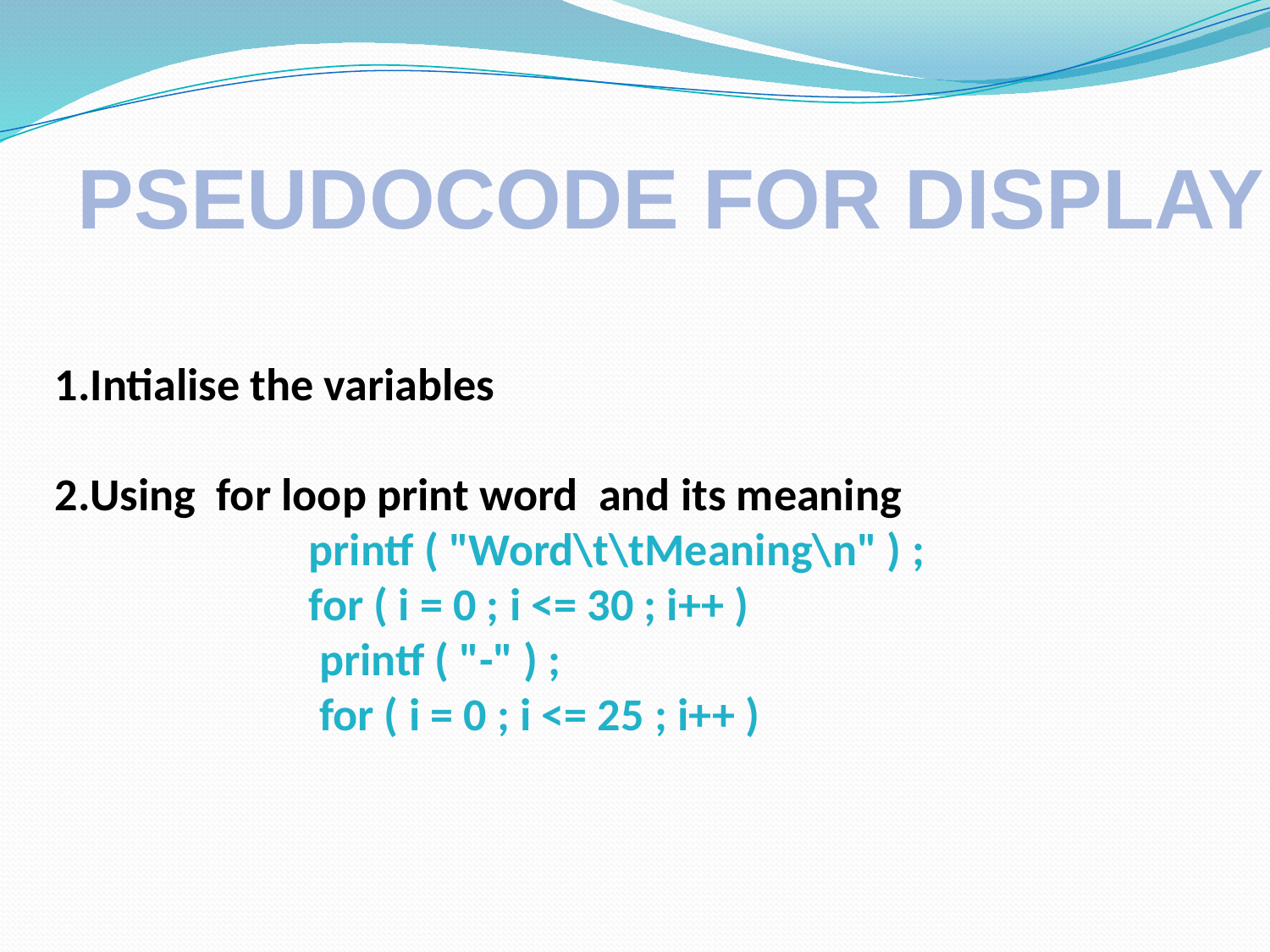

PSEUDOCODE FOR DISPLAY
1.Intialise the variables

2.Using  for loop print word  and its meaning
		printf ( "Word\t\tMeaning\n" ) ;
    		for ( i = 0 ; i <= 30 ; i++ )
        		 printf ( "-" ) ;
        		 for ( i = 0 ; i <= 25 ; i++ )